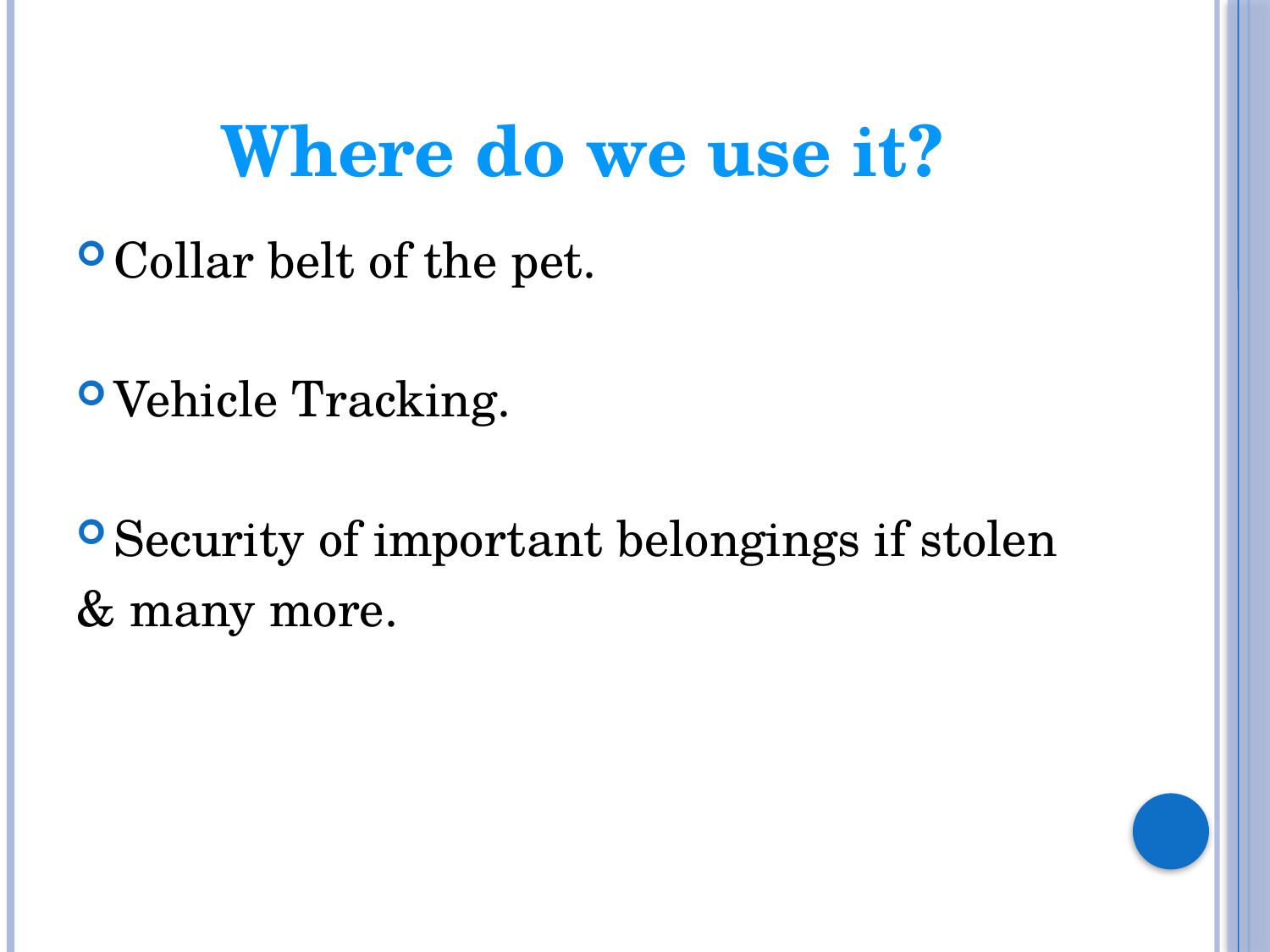

# Where do we use it?
Collar belt of the pet.

Vehicle Tracking.

Security of important belongings if stolen
& many more.